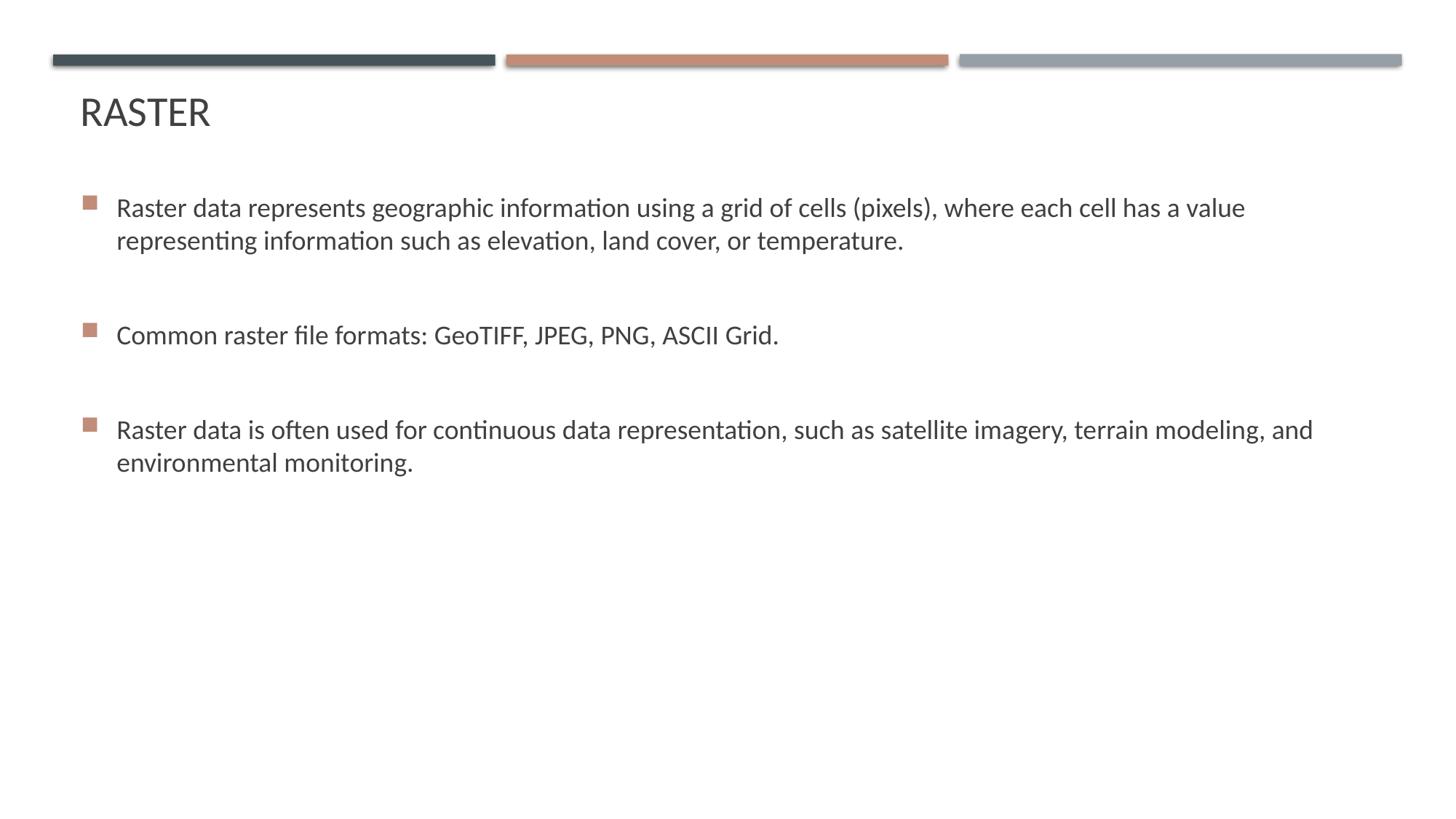

# raster
Raster data represents geographic information using a grid of cells (pixels), where each cell has a value representing information such as elevation, land cover, or temperature.

Common raster file formats: GeoTIFF, JPEG, PNG, ASCII Grid.

Raster data is often used for continuous data representation, such as satellite imagery, terrain modeling, and environmental monitoring.